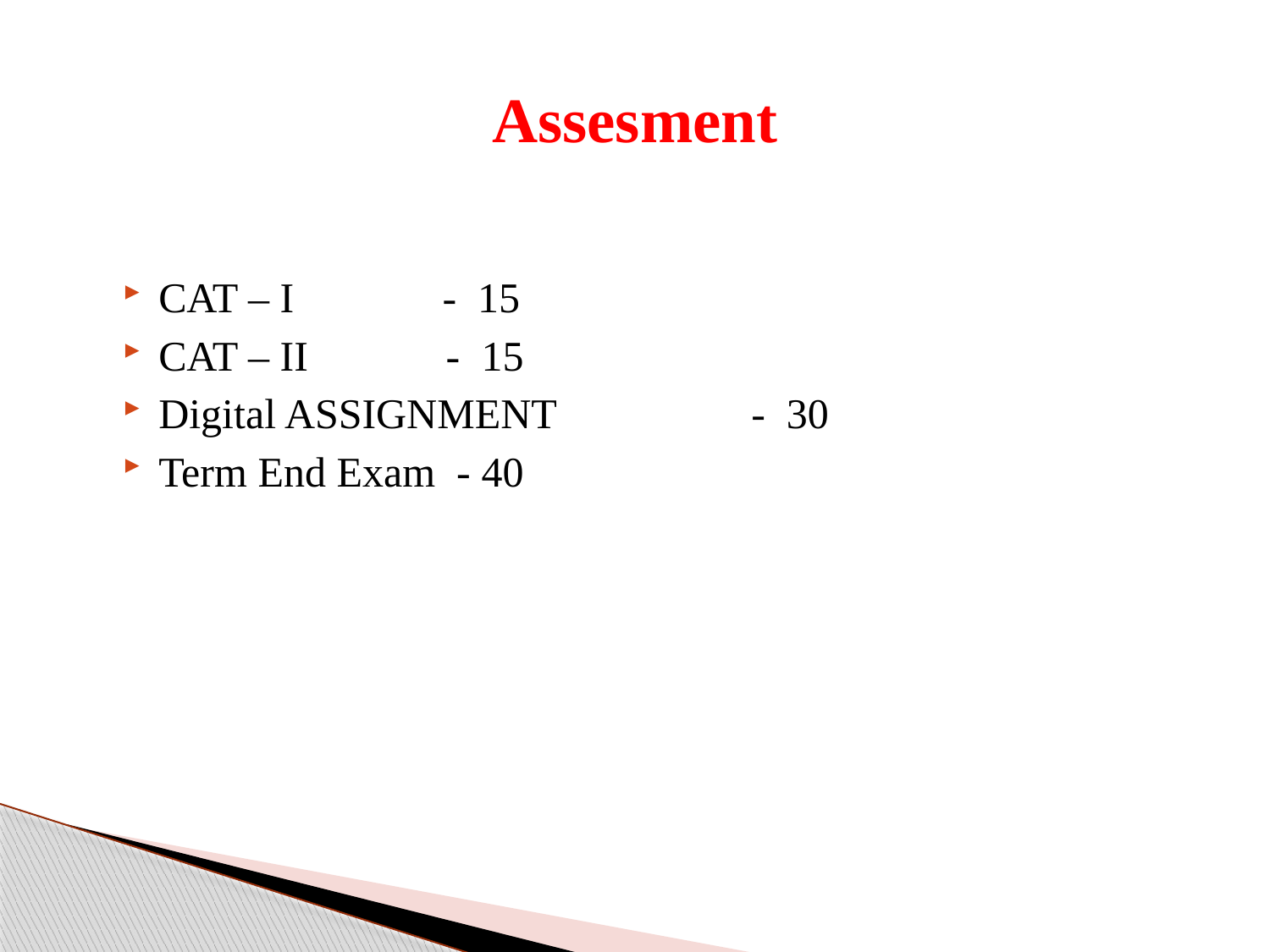

# Assesment
CAT – I              -  15
CAT – II             -  15
Digital ASSIGNMENT	        -  30
Term End Exam  - 40